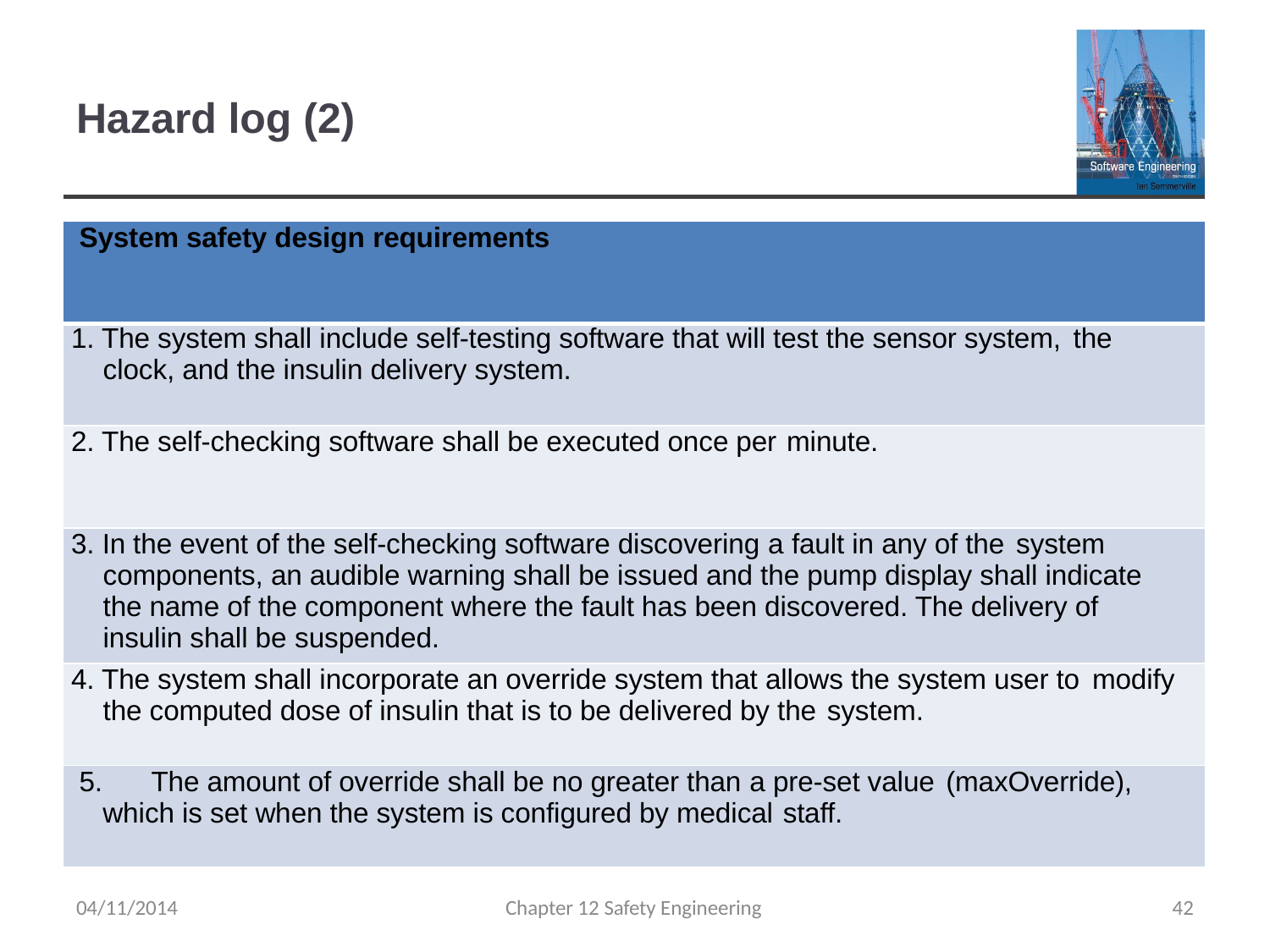

# Hazard log (2)
| System safety design requirements |
| --- |
| 1. The system shall include self-testing software that will test the sensor system, the clock, and the insulin delivery system. |
| 2. The self-checking software shall be executed once per minute. |
| 3. In the event of the self-checking software discovering a fault in any of the system components, an audible warning shall be issued and the pump display shall indicate the name of the component where the fault has been discovered. The delivery of insulin shall be suspended. |
| 4. The system shall incorporate an override system that allows the system user to modify the computed dose of insulin that is to be delivered by the system. |
| 5. The amount of override shall be no greater than a pre-set value (maxOverride), which is set when the system is configured by medical staff. |
04/11/2014
Chapter 12 Safety Engineering
42